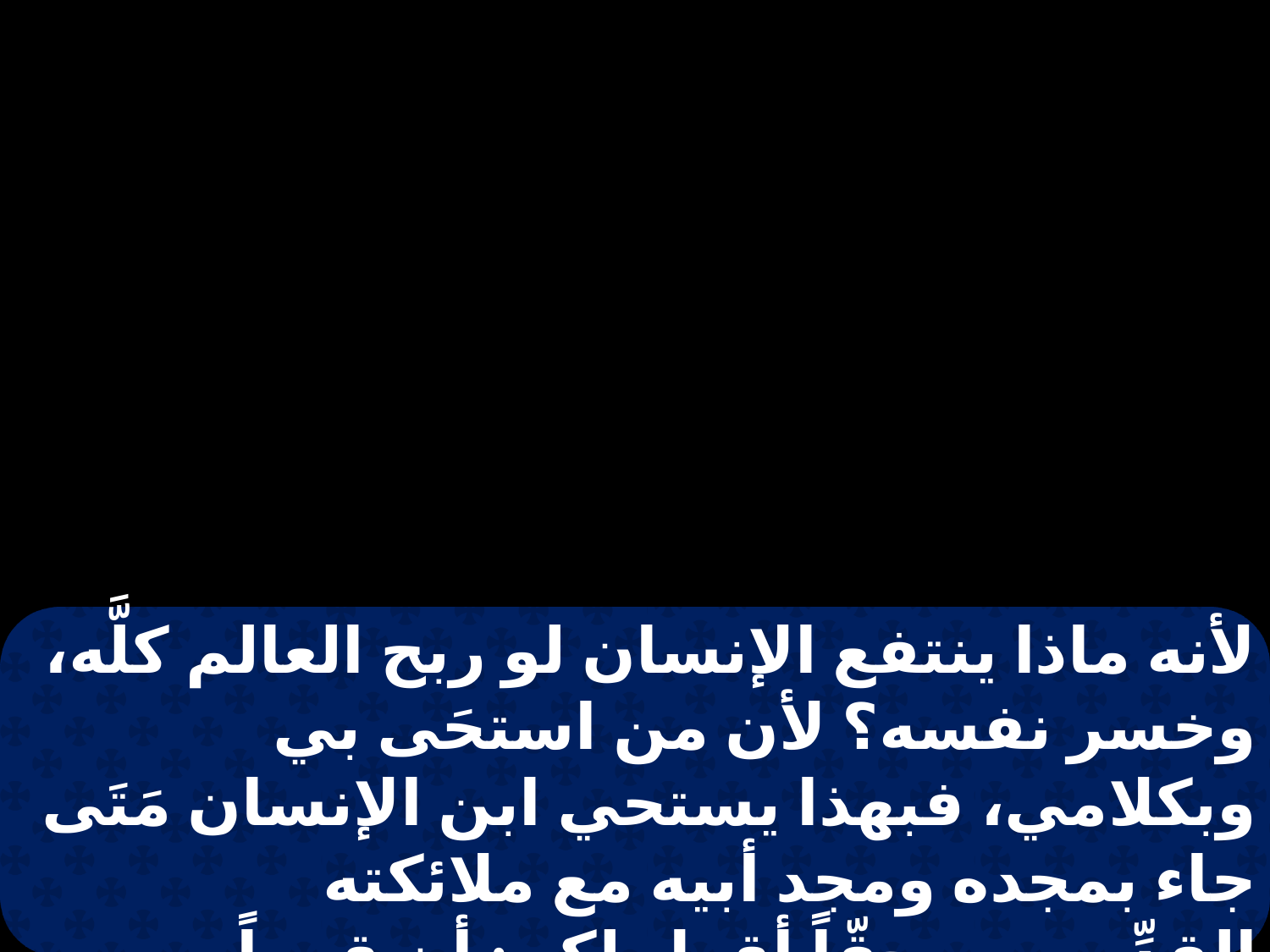

لأنه ماذا ينتفع الإنسان لو ربح العالم كلَّه، وخسر نفسه؟ لأن من استحَى بي وبكلامي، فبهذا يستحي ابن الإنسان مَتَى جاء بمجده ومجد أبيه مع ملائكته القدِّيسين. حقّاً أقول لكم: أن قوماً من القيام ههنا لا يذوقون الموت حتى يروا ملكوت الله ".